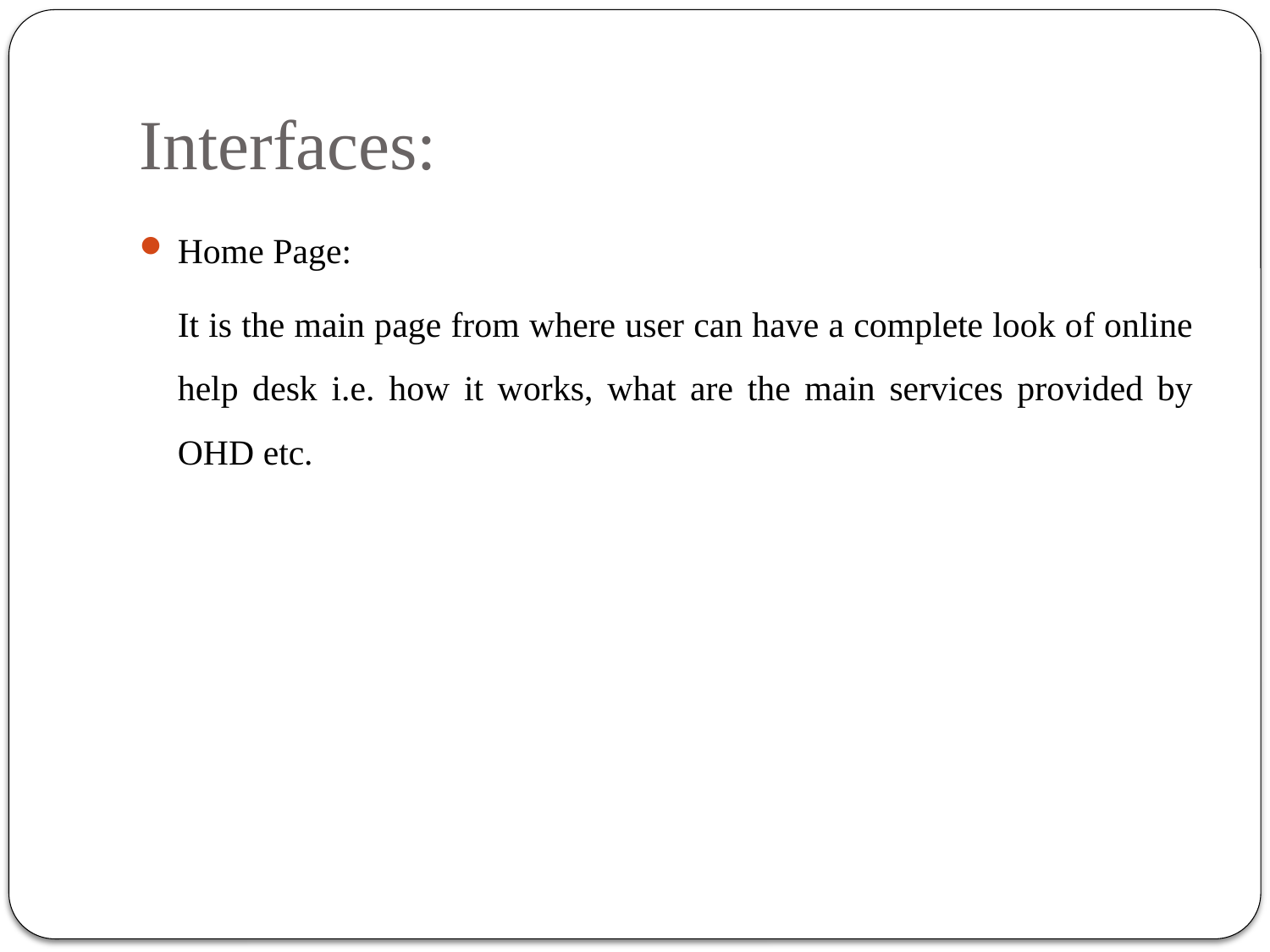

# Interfaces:
Home Page:
    It is the main page from where user can have a complete look of online help desk i.e. how it works, what are the main services provided by OHD etc.